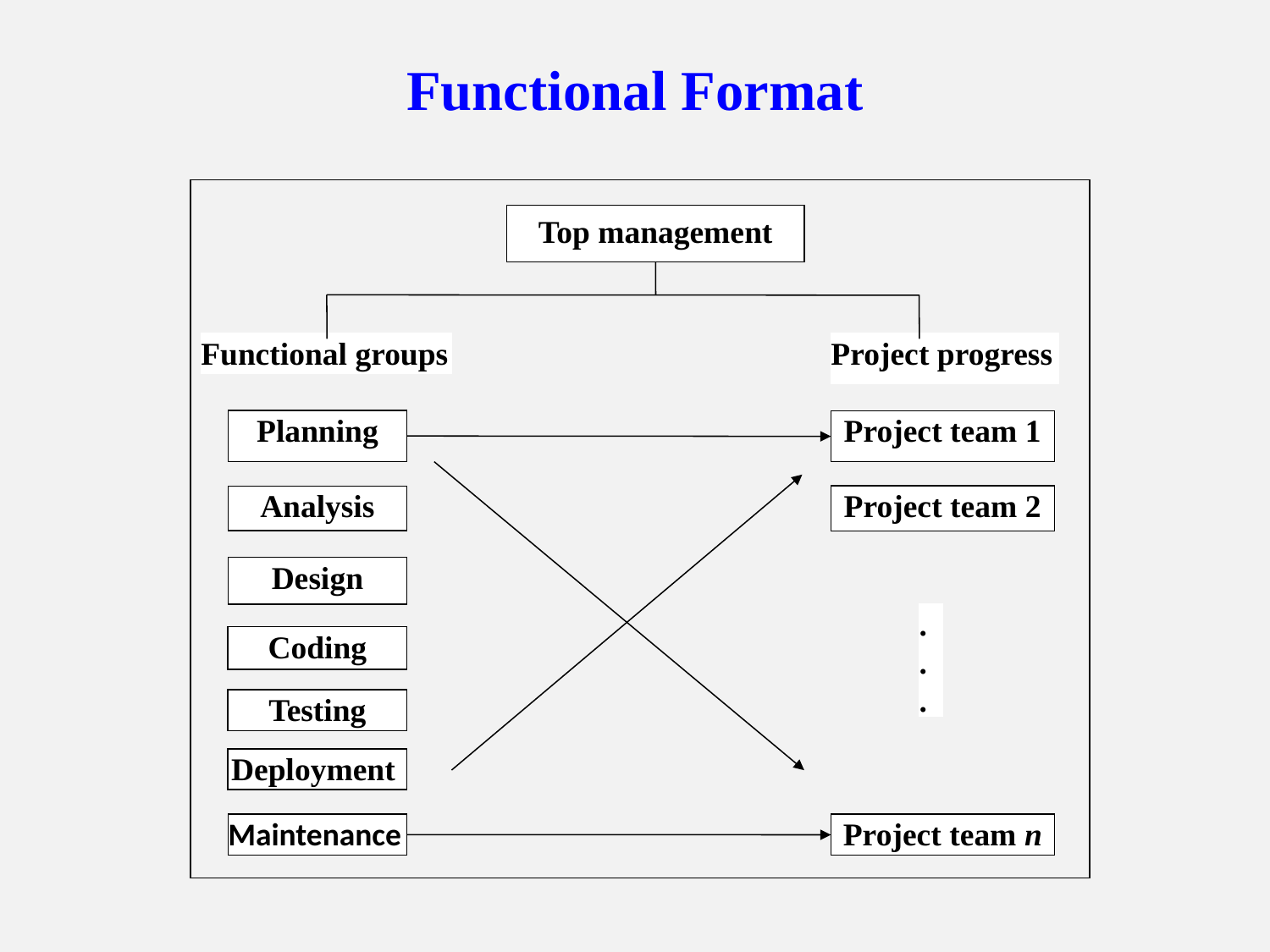

# Functional Format

Top management

Functional groups
Project progress
Planning
Project team 1

Project team 2
Analysis
Design
.
.
.
Coding
Testing
Deployment
Maintenance
Project team n